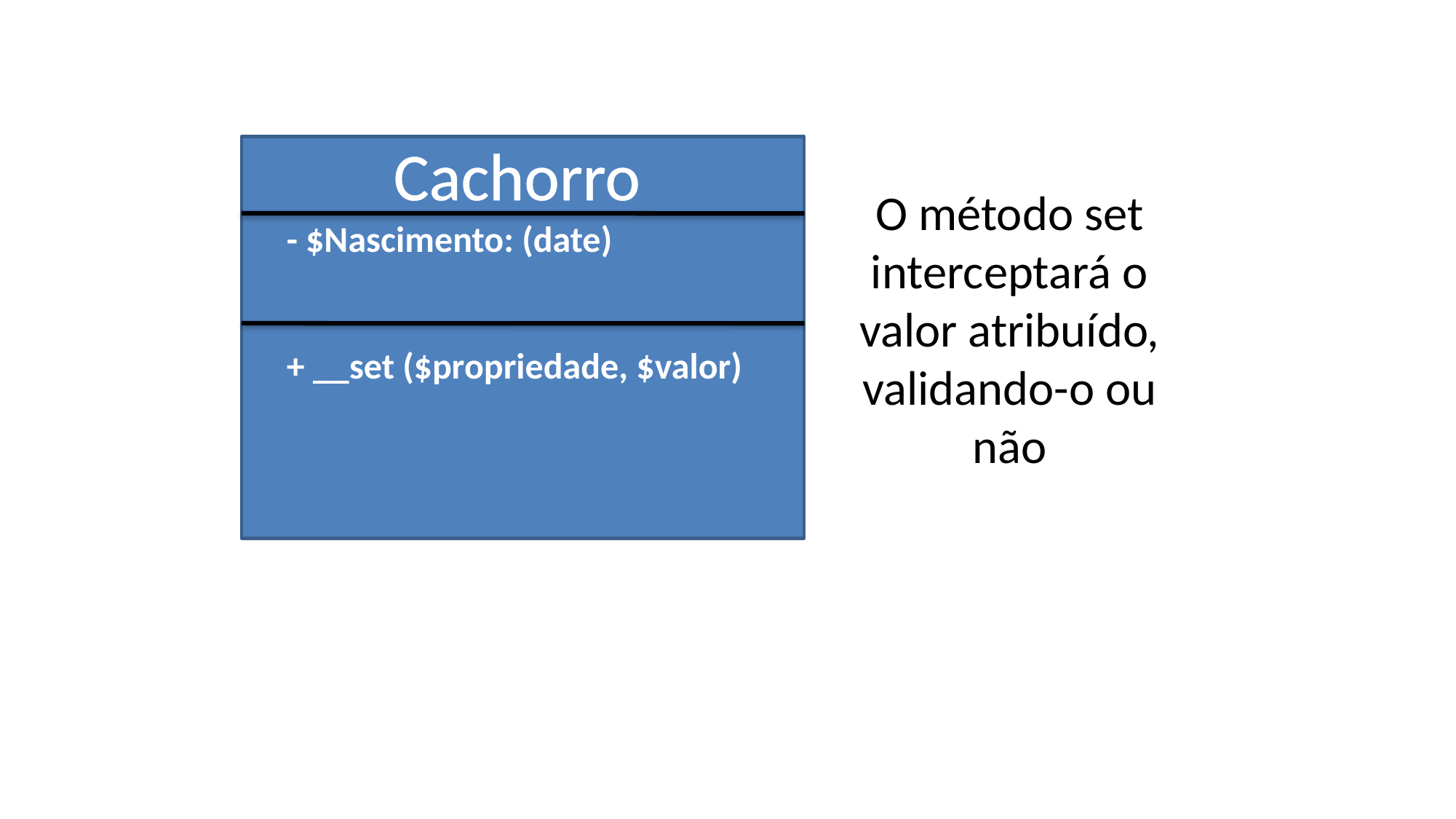

Cachorro

O método set interceptará o valor atribuído, validando-o ou não
- $Nascimento: (date)
+ __set ($propriedade, $valor)